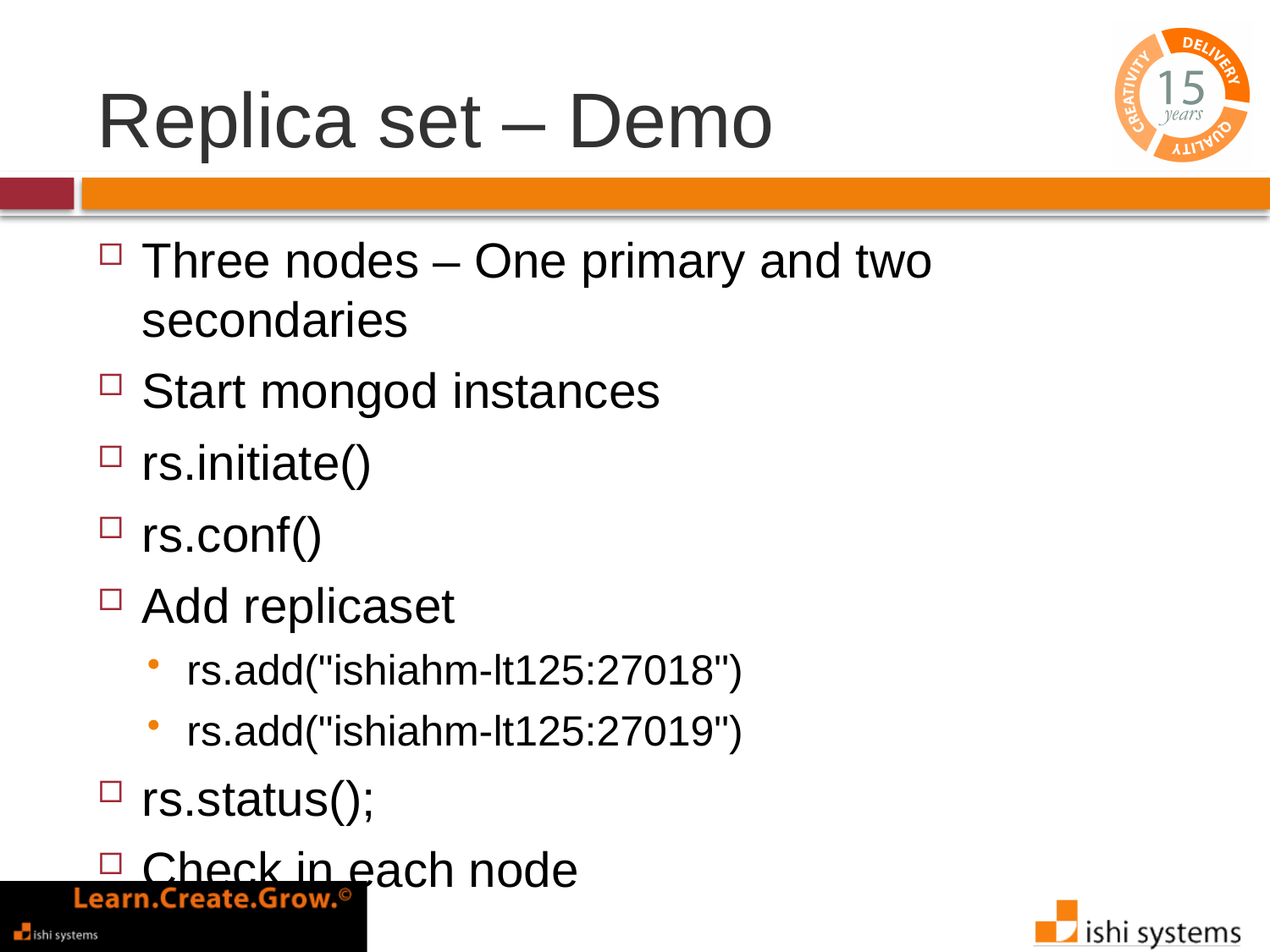

# Replica set – Demo
Three nodes – One primary and two secondaries
Start mongod instances
rs.initiate()
rs.conf()
Add replicaset
rs.add("ishiahm-lt125:27018")
rs.add("ishiahm-lt125:27019")
rs.status();
Check in each node